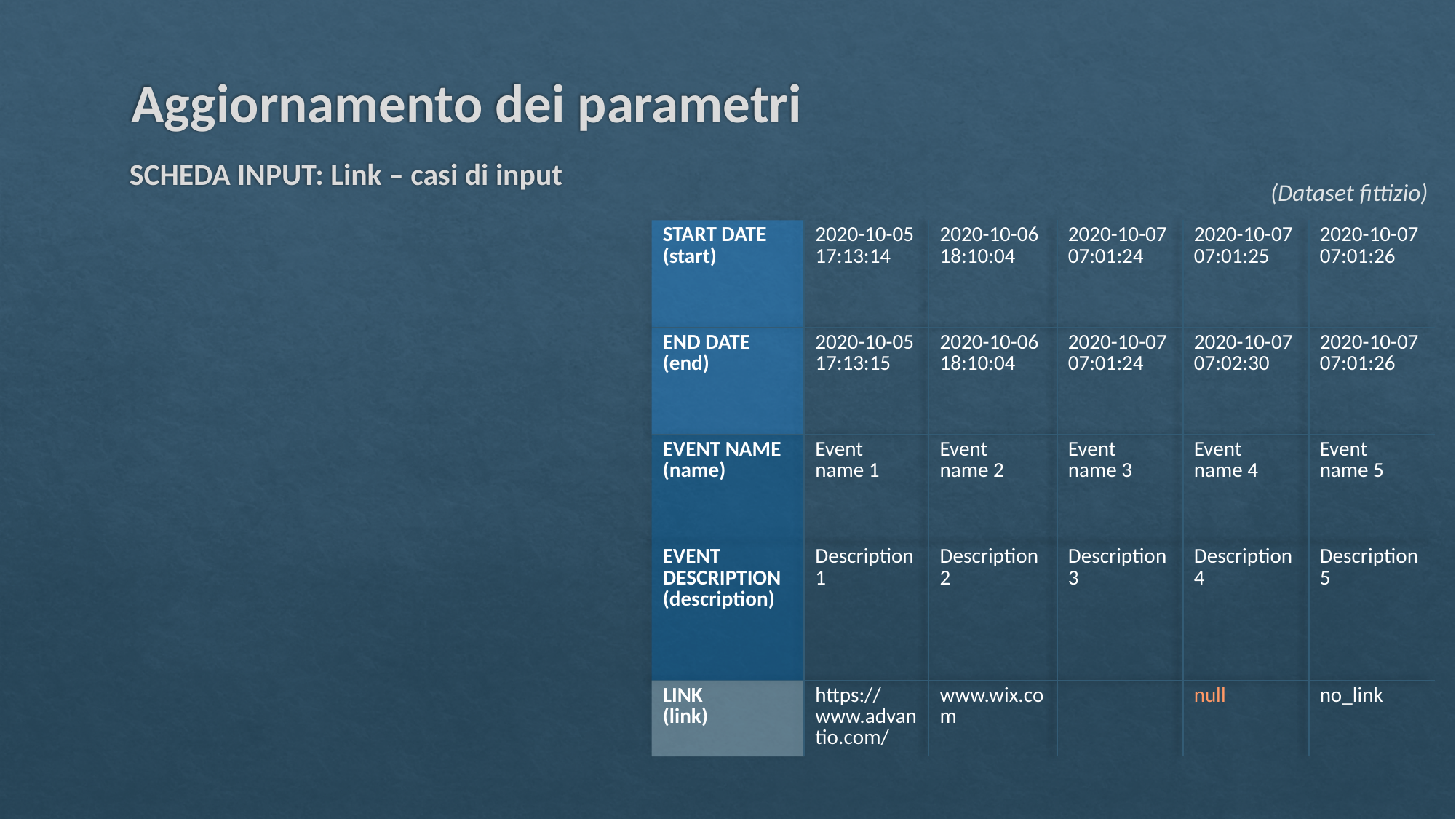

Aggiornamento dei parametri
# SCHEDA INPUT: Link – casi di input
(Dataset fittizio)
| START DATE (start) | 2020-10-05 17:13:14 | 2020-10-06 18:10:04 | 2020-10-07 07:01:24 | 2020-10-07 07:01:25 | 2020-10-07 07:01:26 |
| --- | --- | --- | --- | --- | --- |
| END DATE (end) | 2020-10-05 17:13:15 | 2020-10-06 18:10:04 | 2020-10-07 07:01:24 | 2020-10-07 07:02:30 | 2020-10-07 07:01:26 |
| EVENT NAME (name) | Event name 1 | Event name 2 | Event name 3 | Event name 4 | Event name 5 |
| EVENT DESCRIPTION (description) | Description1 | Description2 | Description 3 | Description 4 | Description 5 |
| LINK (link) | https://www.advantio.com/ | www.wix.com |  | null | no\_link |